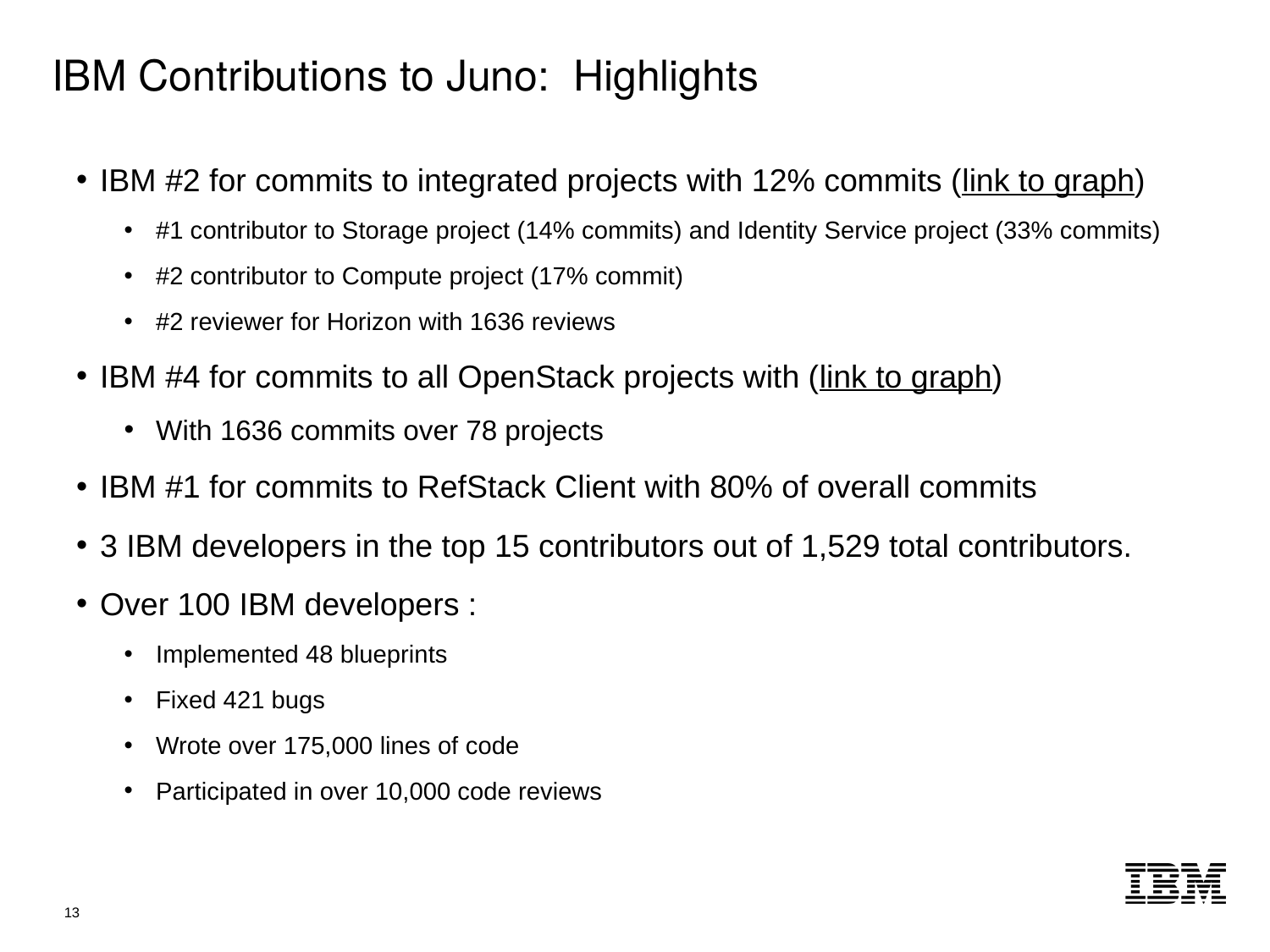

# IBM Contributions to Juno:  Highlights
IBM #2 for commits to integrated projects with 12% commits (link to graph)
#1 contributor to Storage project (14% commits) and Identity Service project (33% commits)
#2 contributor to Compute project (17% commit)
#2 reviewer for Horizon with 1636 reviews
IBM #4 for commits to all OpenStack projects with (link to graph)
With 1636 commits over 78 projects
IBM #1 for commits to RefStack Client with 80% of overall commits
3 IBM developers in the top 15 contributors out of 1,529 total contributors.
Over 100 IBM developers :
Implemented 48 blueprints
Fixed 421 bugs
Wrote over 175,000 lines of code
Participated in over 10,000 code reviews